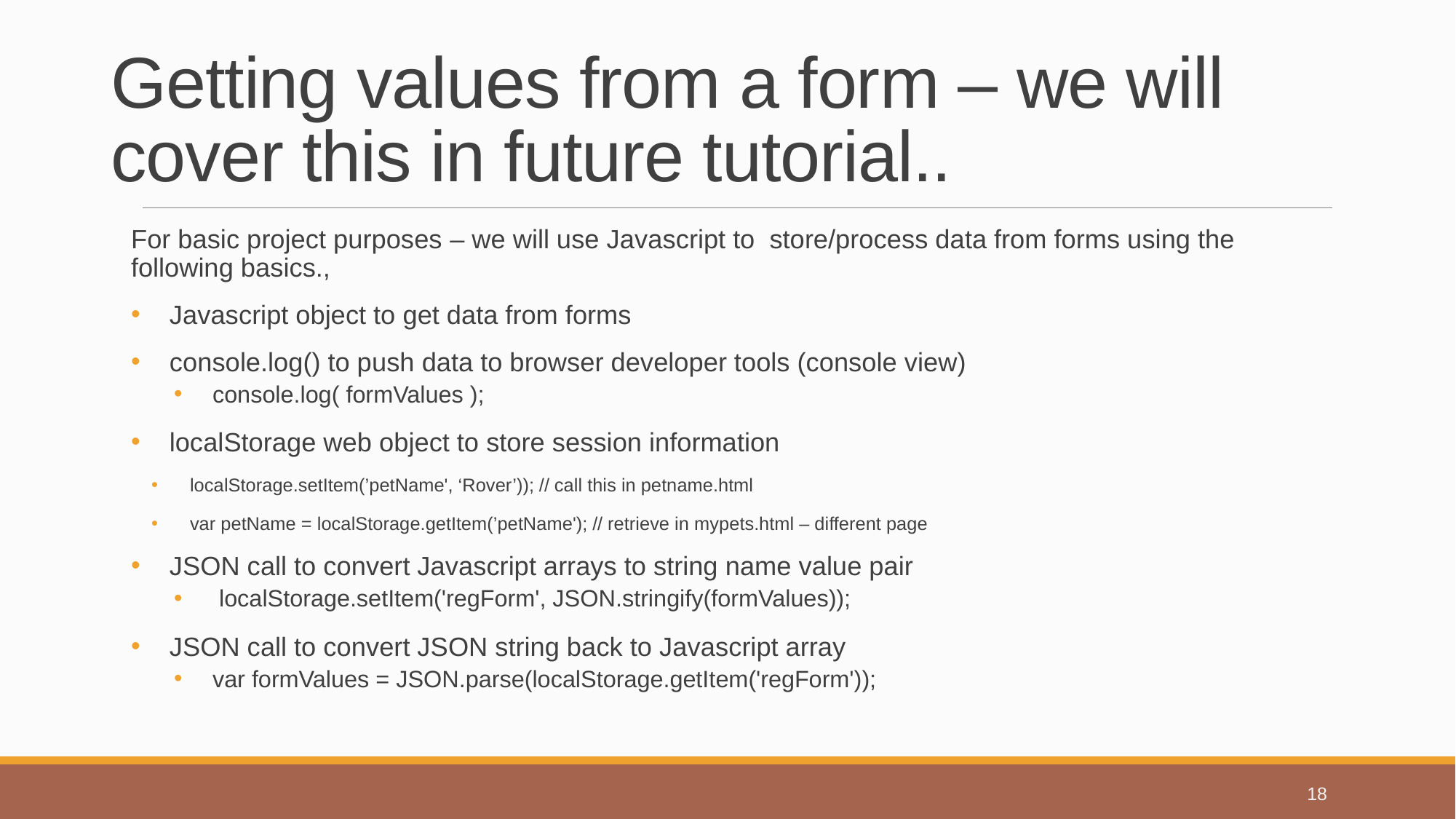

# Getting values from a form – we will cover this in future tutorial..
For basic project purposes – we will use Javascript to  store/process data from forms using the following basics.,
Javascript object to get data from forms
console.log() to push data to browser developer tools (console view)
console.log( formValues );
localStorage web object to store session information
localStorage.setItem(’petName', ‘Rover’)); // call this in petname.html
var petName = localStorage.getItem(’petName'); // retrieve in mypets.html – different page
JSON call to convert Javascript arrays to string name value pair
 localStorage.setItem('regForm', JSON.stringify(formValues));
JSON call to convert JSON string back to Javascript array
var formValues = JSON.parse(localStorage.getItem('regForm'));

18